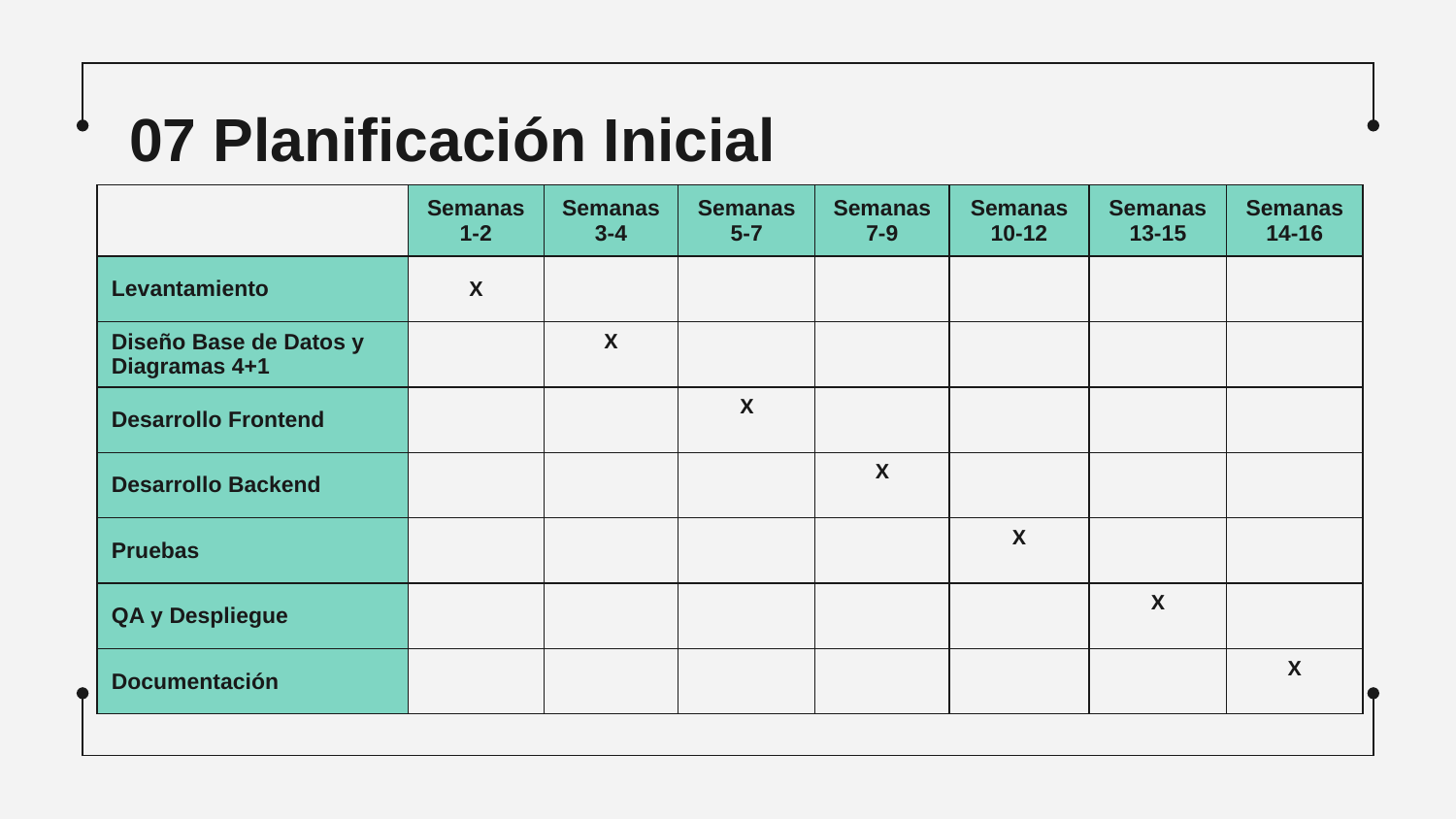

# 07 Planificación Inicial
|  | Semanas 1-2 | Semanas 3-4 | Semanas 5-7 | Semanas 7-9 | Semanas 10-12 | Semanas 13-15 | Semanas 14-16 |
| --- | --- | --- | --- | --- | --- | --- | --- |
| Levantamiento | X |  |  |  |  |  |  |
| Diseño Base de Datos y Diagramas 4+1 |  | X |  |  |  |  |  |
| Desarrollo Frontend |  |  | X |  |  |  |  |
| Desarrollo Backend |  |  |  | X |  |  |  |
| Pruebas |  |  |  |  | X |  |  |
| QA y Despliegue |  |  |  |  |  | X |  |
| Documentación |  |  |  |  |  |  | X |